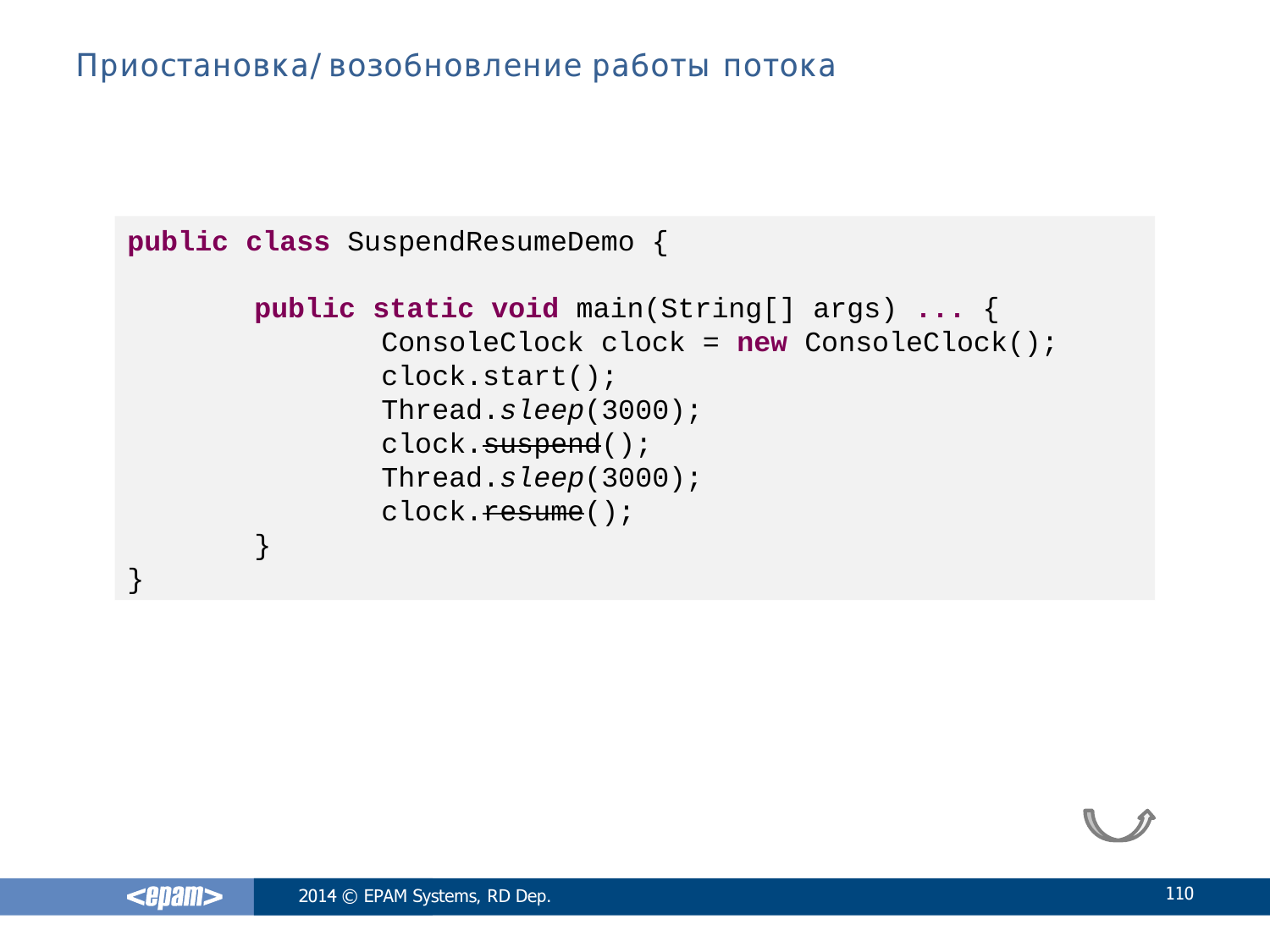

# Приостановка/возобновление работы потока
public class SuspendResumeDemo {

	public static void main(String[] args) ... {
		ConsoleClock clock = new ConsoleClock();
		clock.start();
		Thread.sleep(3000);
		clock.suspend();
		Thread.sleep(3000);
		clock.resume();
	}
}

110
2014 © EPAM Systems, RD Dep.